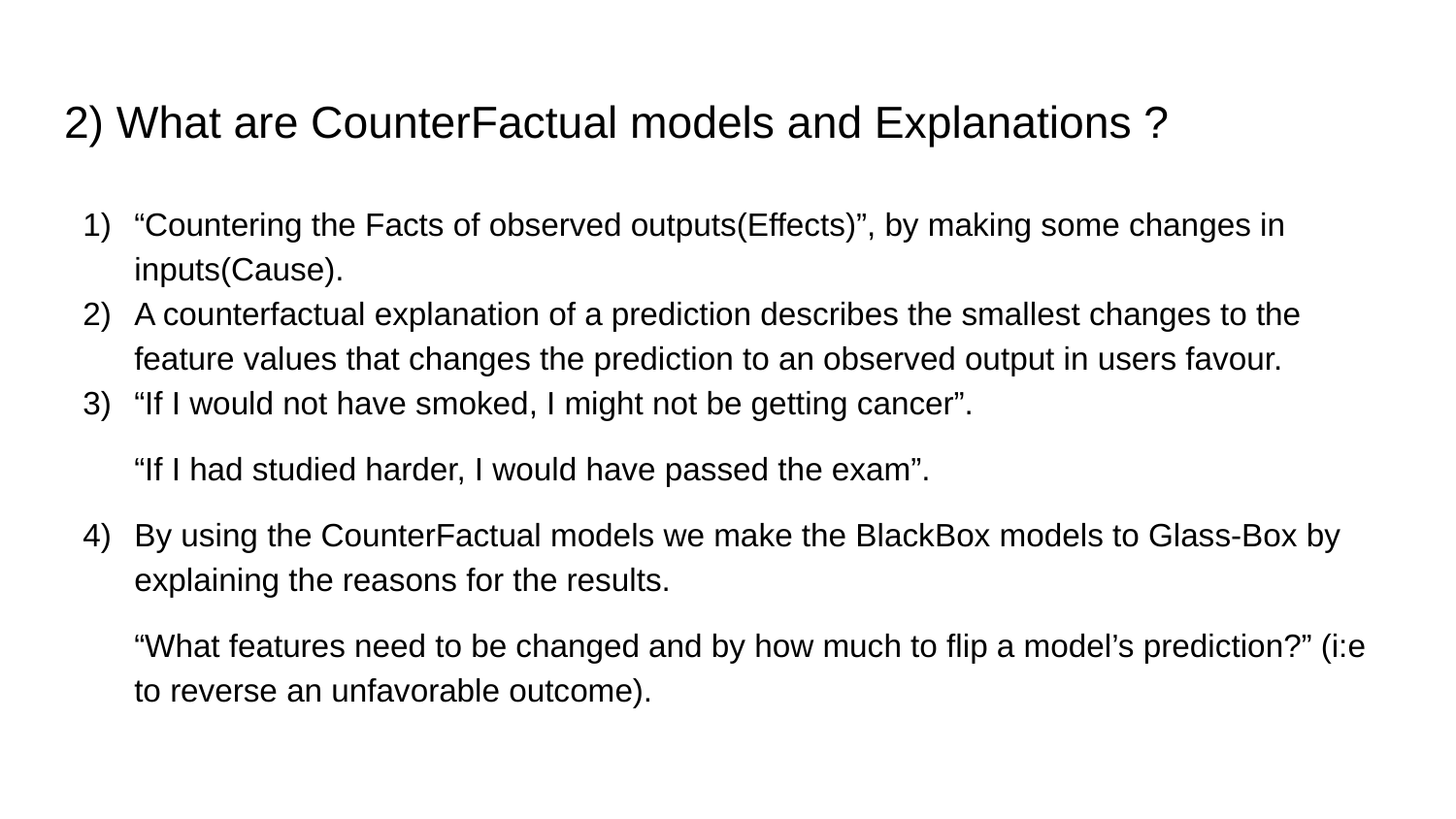

# 2) What are CounterFactual models and Explanations ?
“Countering the Facts of observed outputs(Effects)”, by making some changes in inputs(Cause).
A counterfactual explanation of a prediction describes the smallest changes to the feature values that changes the prediction to an observed output in users favour.
“If I would not have smoked, I might not be getting cancer”.
“If I had studied harder, I would have passed the exam”.
By using the CounterFactual models we make the BlackBox models to Glass-Box by explaining the reasons for the results.
“What features need to be changed and by how much to flip a model’s prediction?” (i:e to reverse an unfavorable outcome).